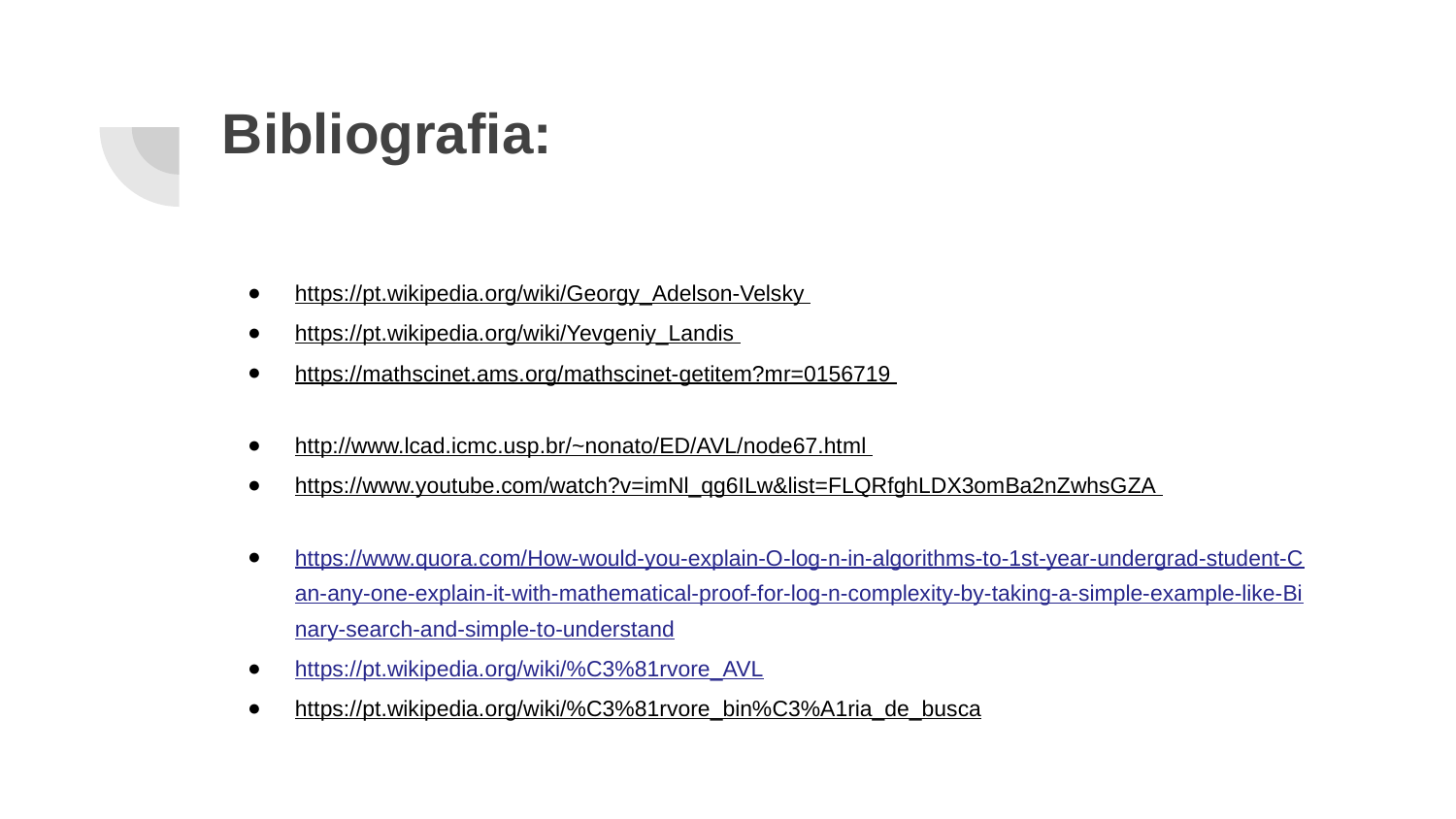

# Bibliografia:
https://pt.wikipedia.org/wiki/Georgy_Adelson-Velsky
https://pt.wikipedia.org/wiki/Yevgeniy_Landis
https://mathscinet.ams.org/mathscinet-getitem?mr=0156719
http://www.lcad.icmc.usp.br/~nonato/ED/AVL/node67.html
https://www.youtube.com/watch?v=imNl_qg6ILw&list=FLQRfghLDX3omBa2nZwhsGZA
https://www.quora.com/How-would-you-explain-O-log-n-in-algorithms-to-1st-year-undergrad-student-Can-any-one-explain-it-with-mathematical-proof-for-log-n-complexity-by-taking-a-simple-example-like-Binary-search-and-simple-to-understand
https://pt.wikipedia.org/wiki/%C3%81rvore_AVL
https://pt.wikipedia.org/wiki/%C3%81rvore_bin%C3%A1ria_de_busca